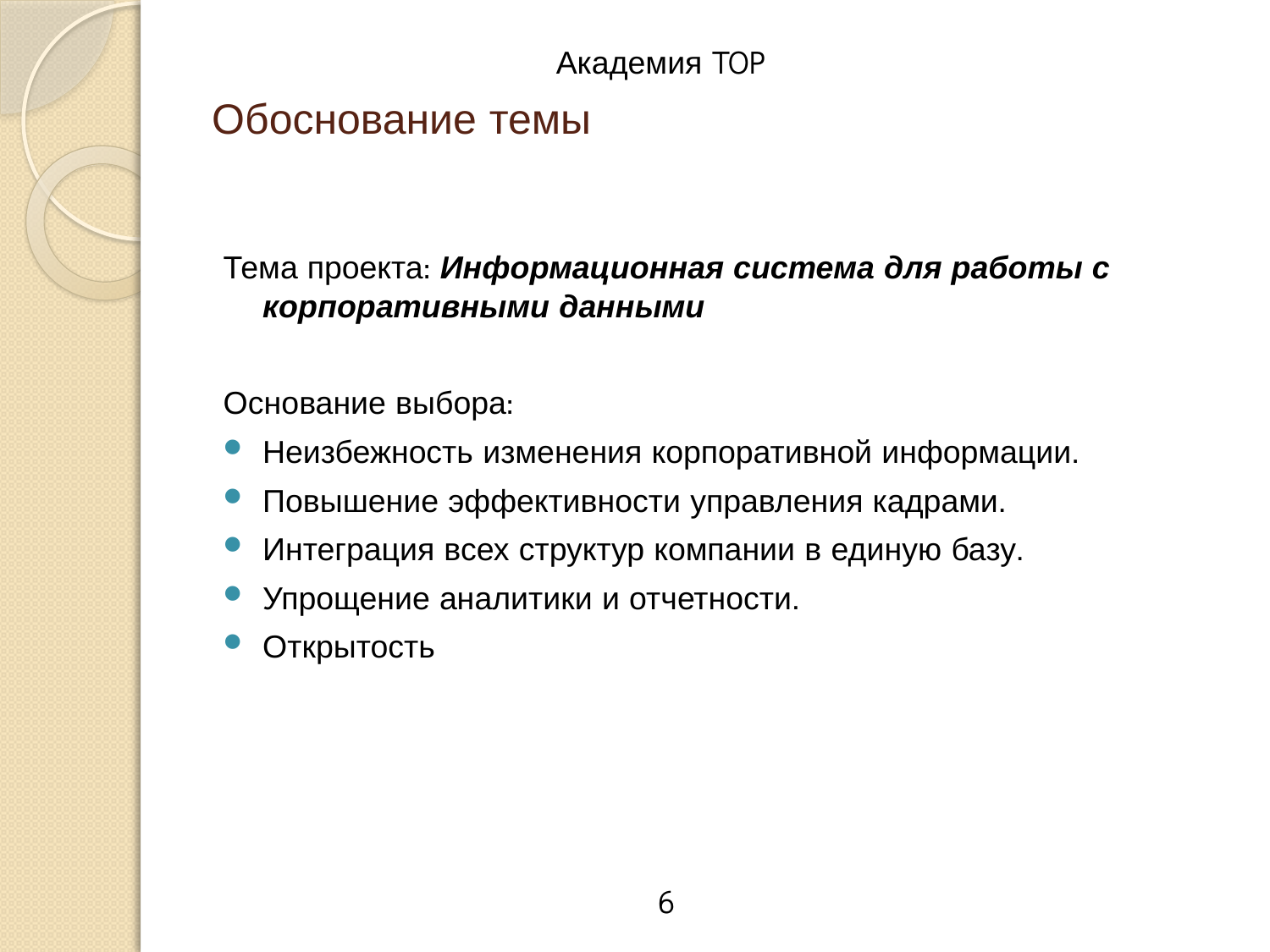

Академия TOP
# Обоснование темы

Тема проекта: Информационная система для работы с корпоративными данными

Основание выбора:
Неизбежность изменения корпоративной информации.
Повышение эффективности управления кадрами.
Интеграция всех структур компании в единую базу.
Упрощение аналитики и отчетности.
Открытость
6